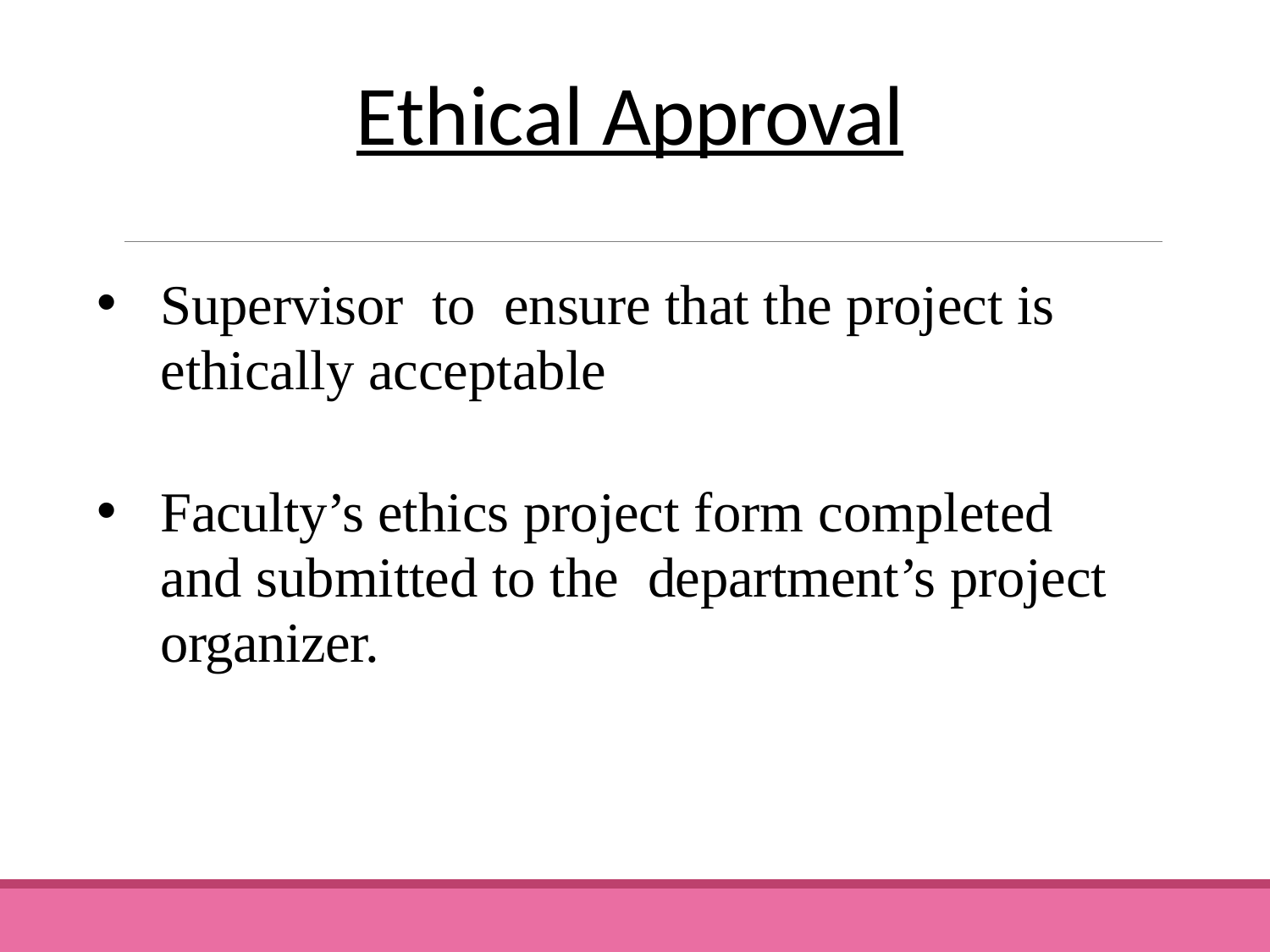

# Ethical Approval
Supervisor  to  ensure that the project is ethically acceptable

Faculty’s ethics project form completed and submitted to the  department’s project organizer.
15